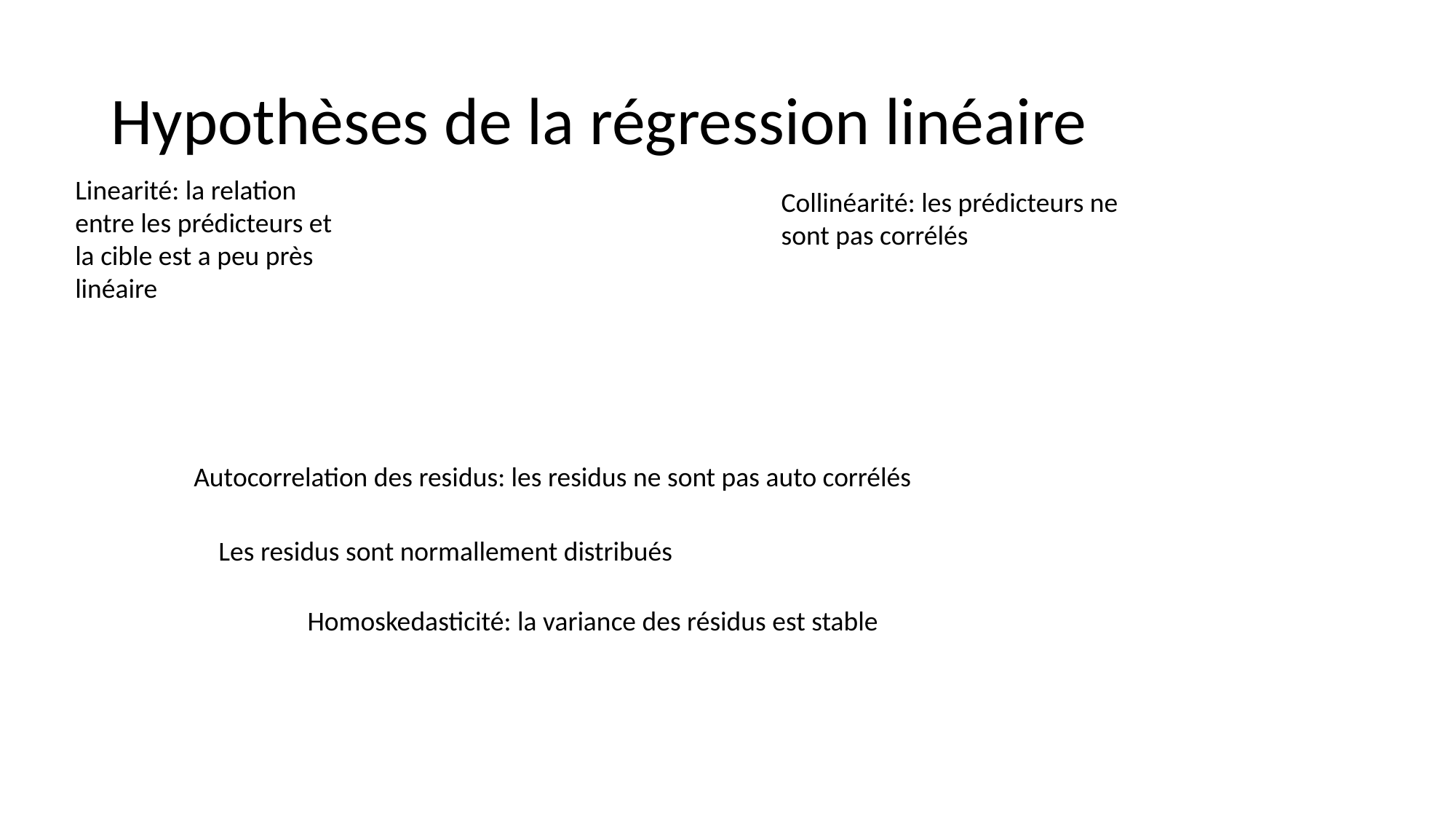

# Hypothèses de la régression linéaire
Linearité: la relation entre les prédicteurs et la cible est a peu près linéaire
Collinéarité: les prédicteurs ne sont pas corrélés
Autocorrelation des residus: les residus ne sont pas auto corrélés
Les residus sont normallement distribués
Homoskedasticité: la variance des résidus est stable